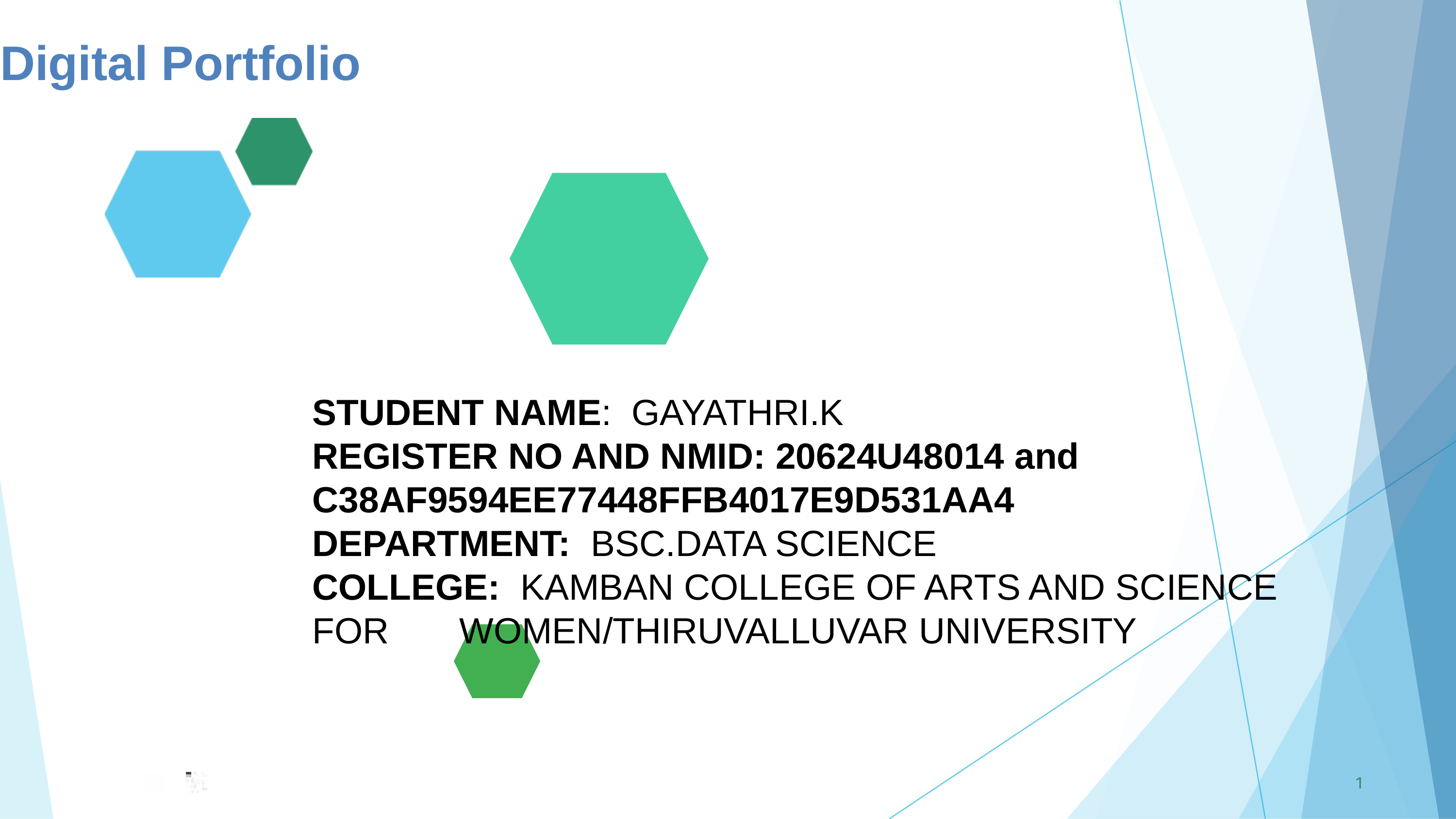

Digital Portfolio

STUDENT NAME:  GAYATHRI.K
REGISTER NO AND NMID: 20624U48014 and C38AF9594EE77448FFB4017E9D531AA4
DEPARTMENT:  BSC.DATA SCIENCE
COLLEGE:  KAMBAN COLLEGE OF ARTS AND SCIENCE FOR       WOMEN/THIRUVALLUVAR UNIVERSITY

1